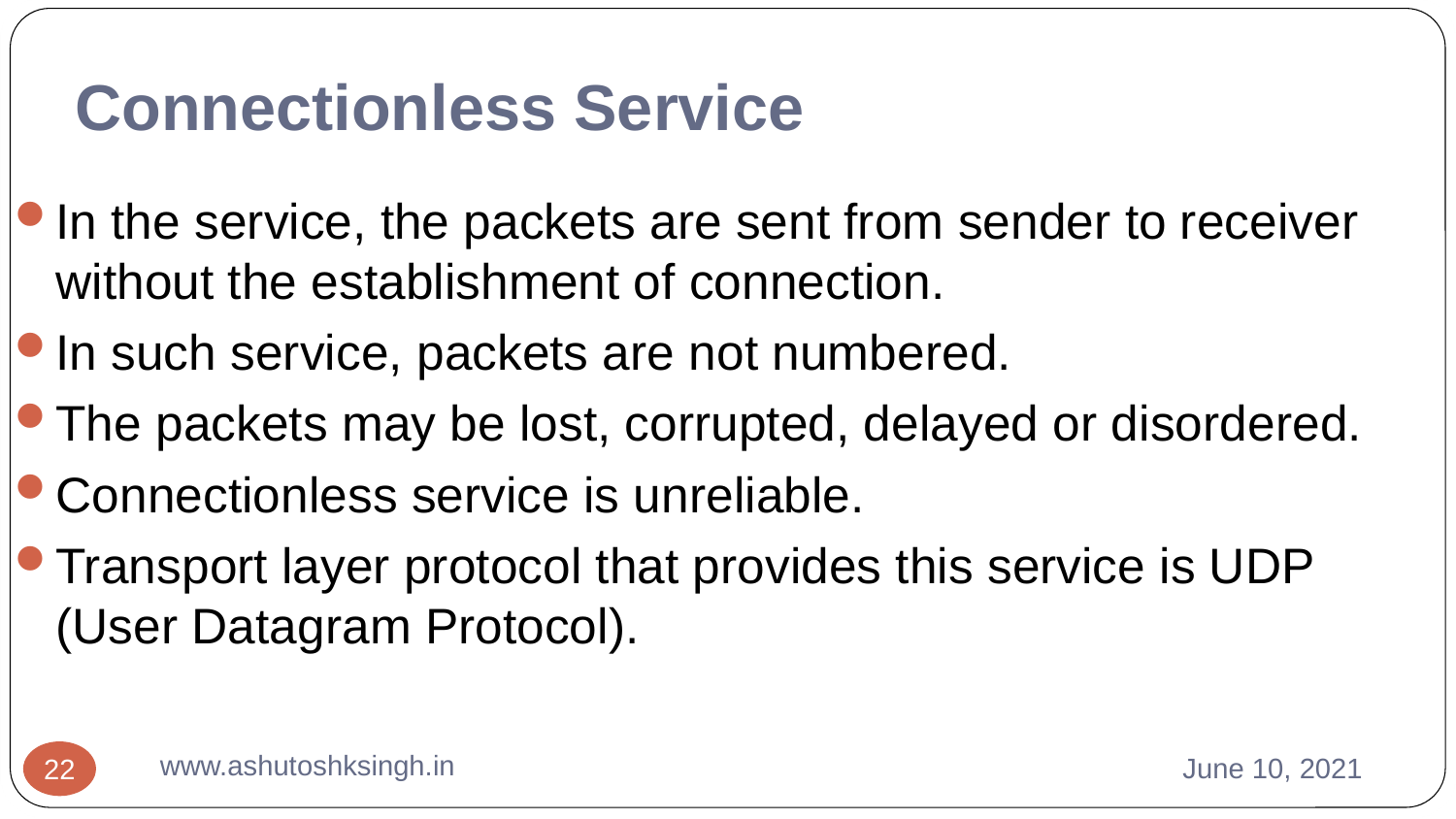

# Connectionless Service
In the service, the packets are sent from sender to receiver without the establishment of connection.
In such service, packets are not numbered.
The packets may be lost, corrupted, delayed or disordered.
Connectionless service is unreliable.
Transport layer protocol that provides this service is UDP (User Datagram Protocol).
www.ashutoshksingh.in
June 10, 2021
22